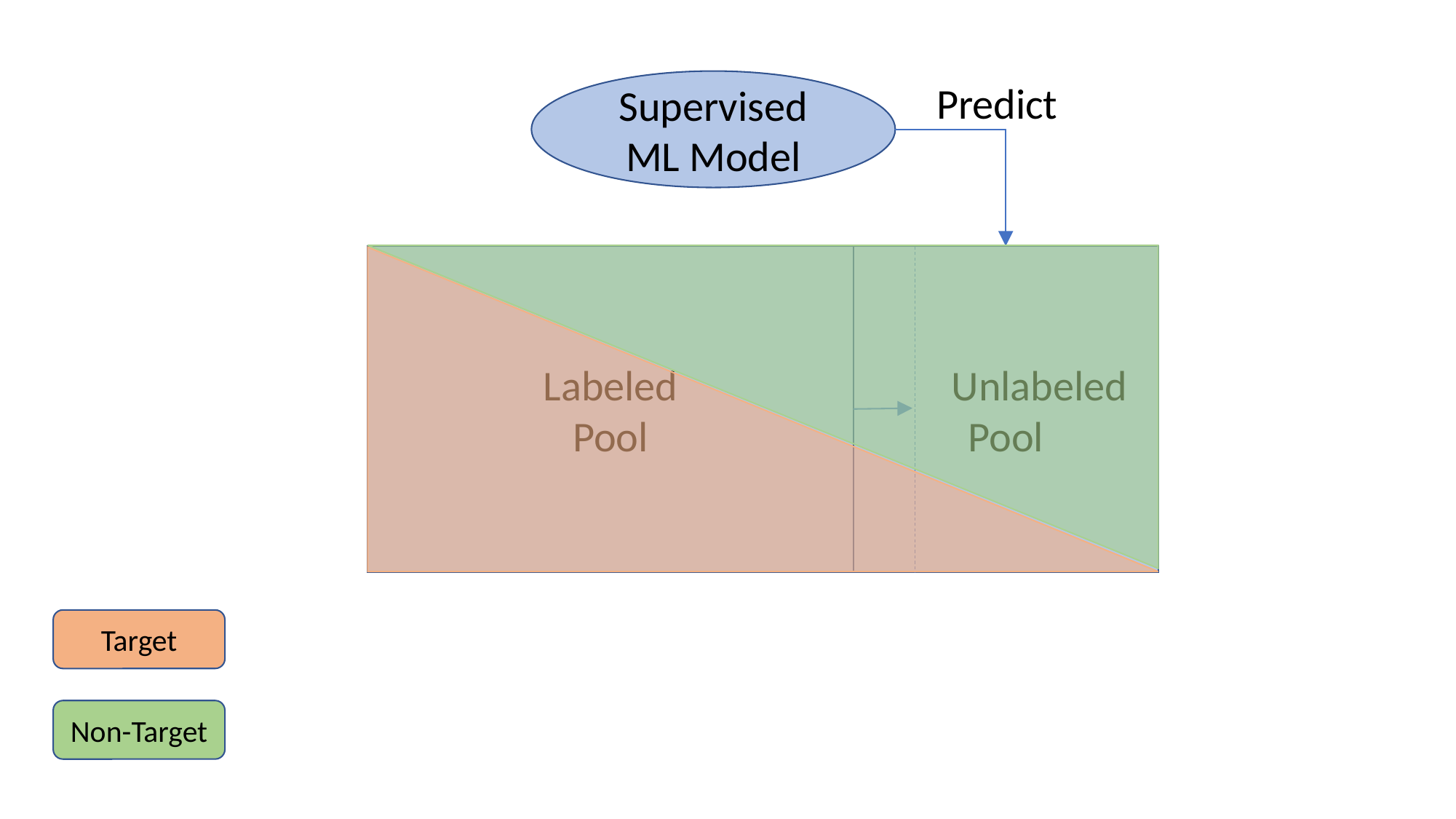

Supervised
ML Model
Predict

       Unlabeled Pool
Labeled
Pool

Target
Non-Target